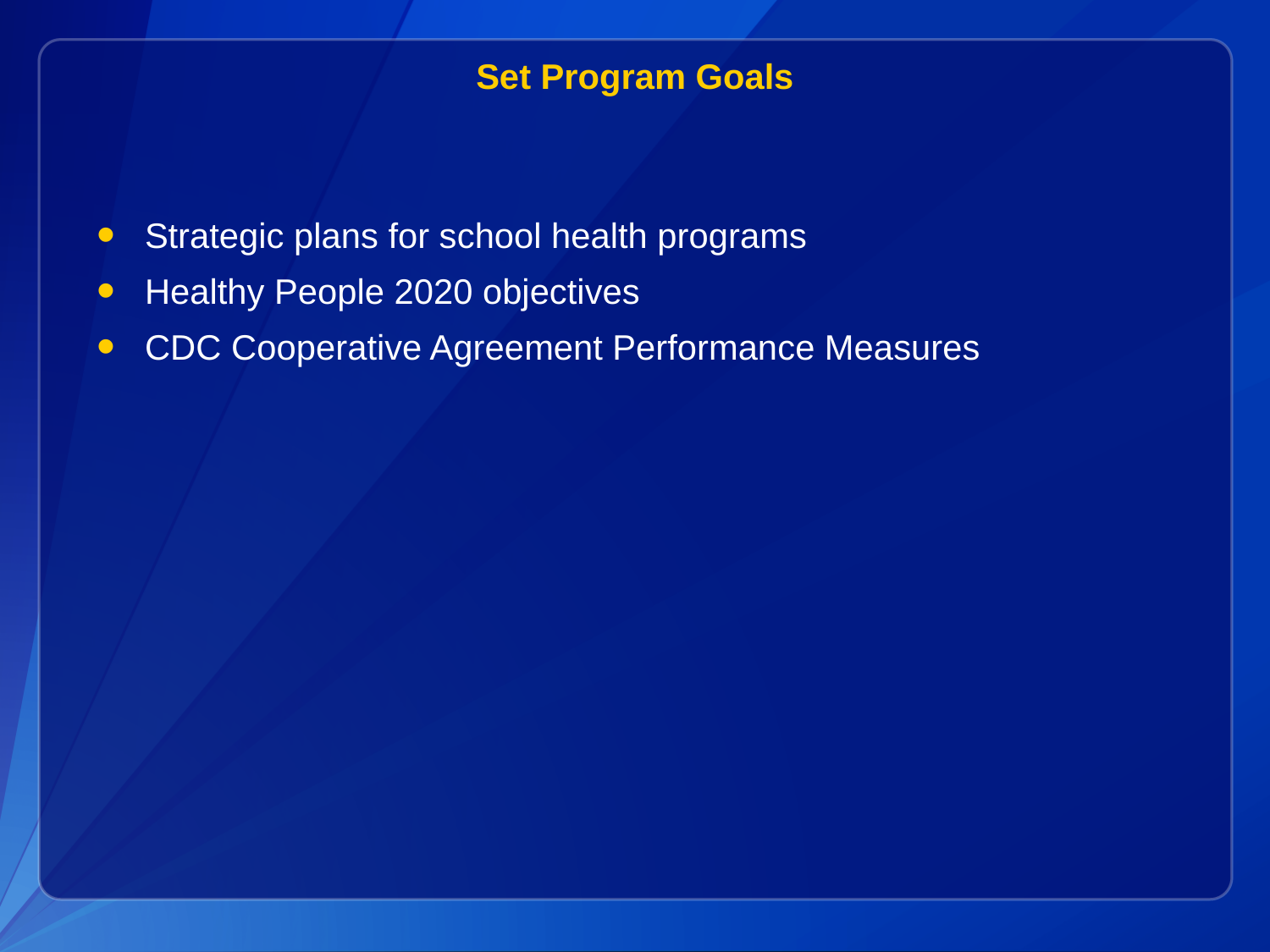

# Set Program Goals
Strategic plans for school health programs
Healthy People 2020 objectives
CDC Cooperative Agreement Performance Measures